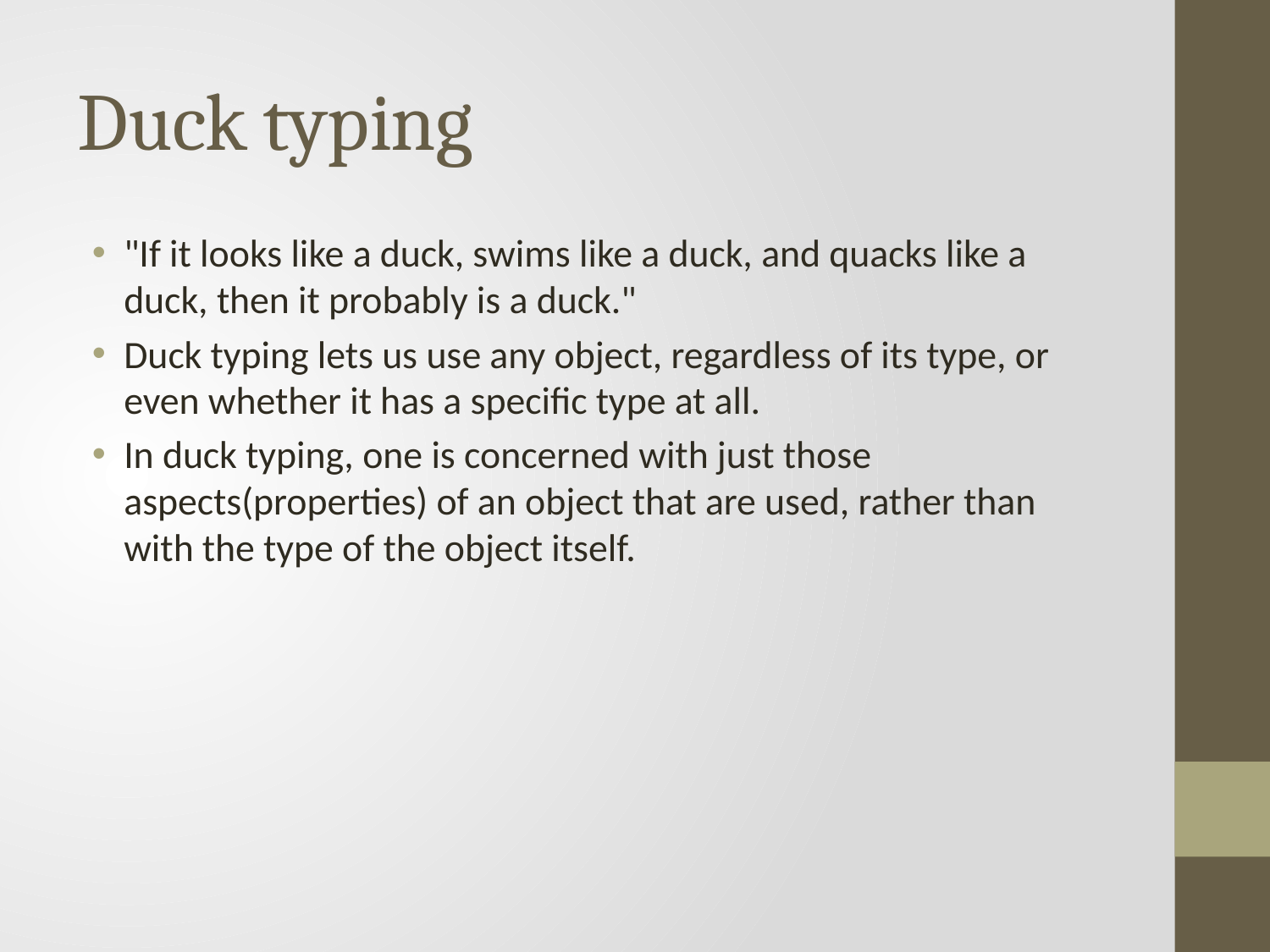

# Duck typing
"If it looks like a duck, swims like a duck, and quacks like a duck, then it probably is a duck."
Duck typing lets us use any object, regardless of its type, or even whether it has a specific type at all.
In duck typing, one is concerned with just those aspects(properties) of an object that are used, rather than with the type of the object itself.